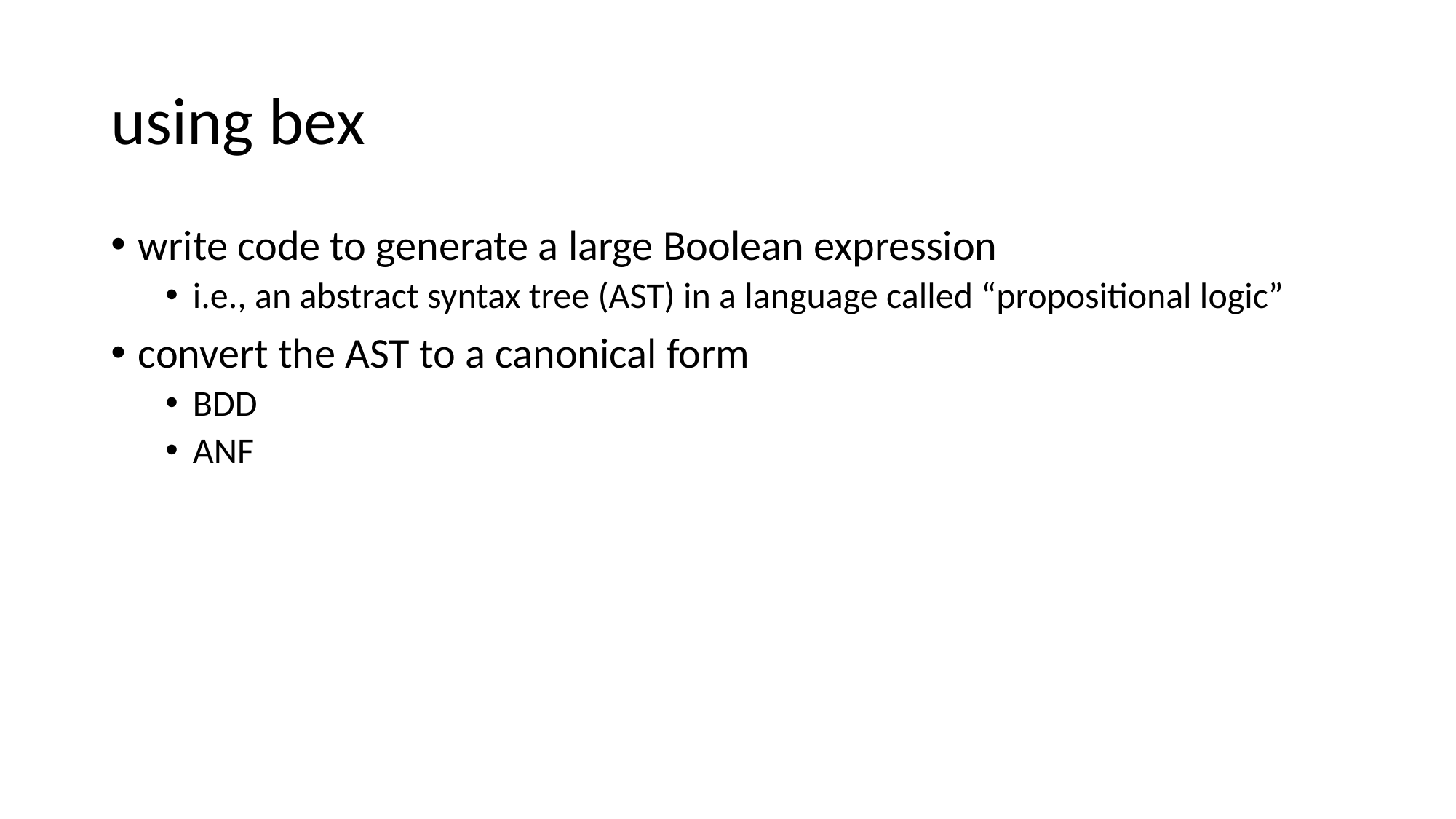

# using bex
write code to generate a large Boolean expression
i.e., an abstract syntax tree (AST) in a language called “propositional logic”
convert the AST to a canonical form
BDD
ANF